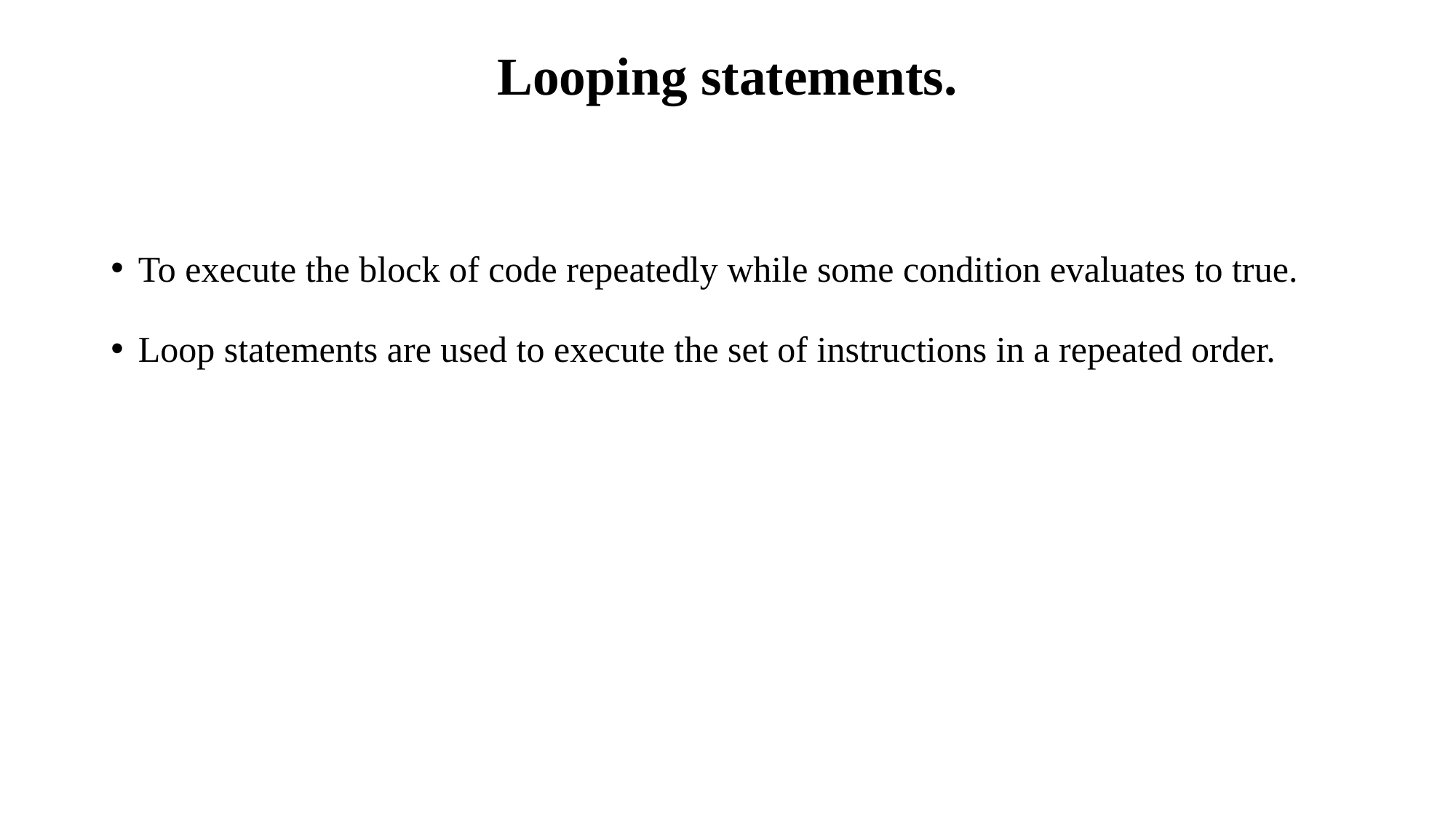

# Looping statements.
To execute the block of code repeatedly while some condition evaluates to true.
Loop statements are used to execute the set of instructions in a repeated order.